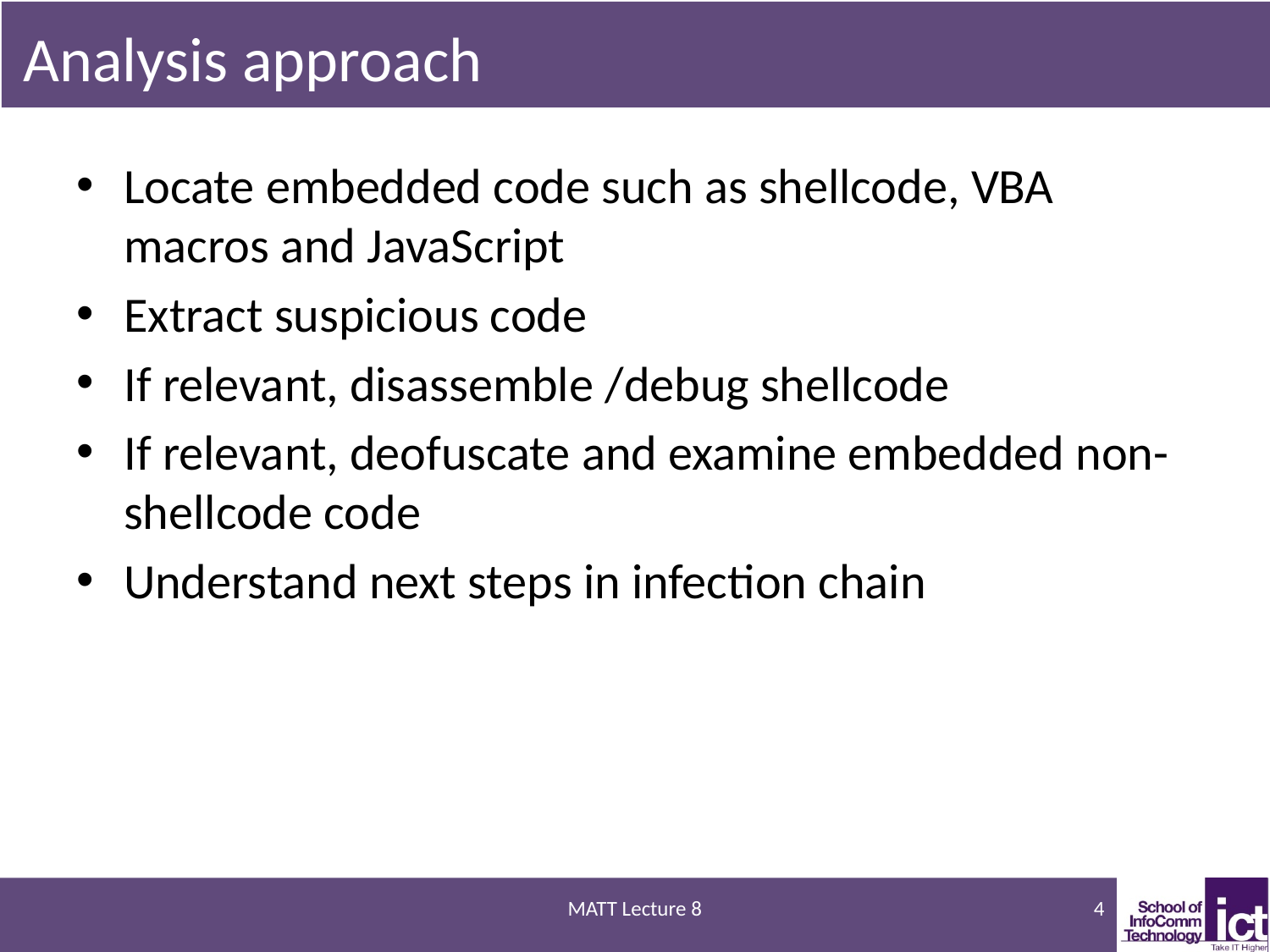

# Analysis approach
Locate embedded code such as shellcode, VBA macros and JavaScript
Extract suspicious code
If relevant, disassemble /debug shellcode
If relevant, deofuscate and examine embedded non-shellcode code
Understand next steps in infection chain
MATT Lecture 8
4